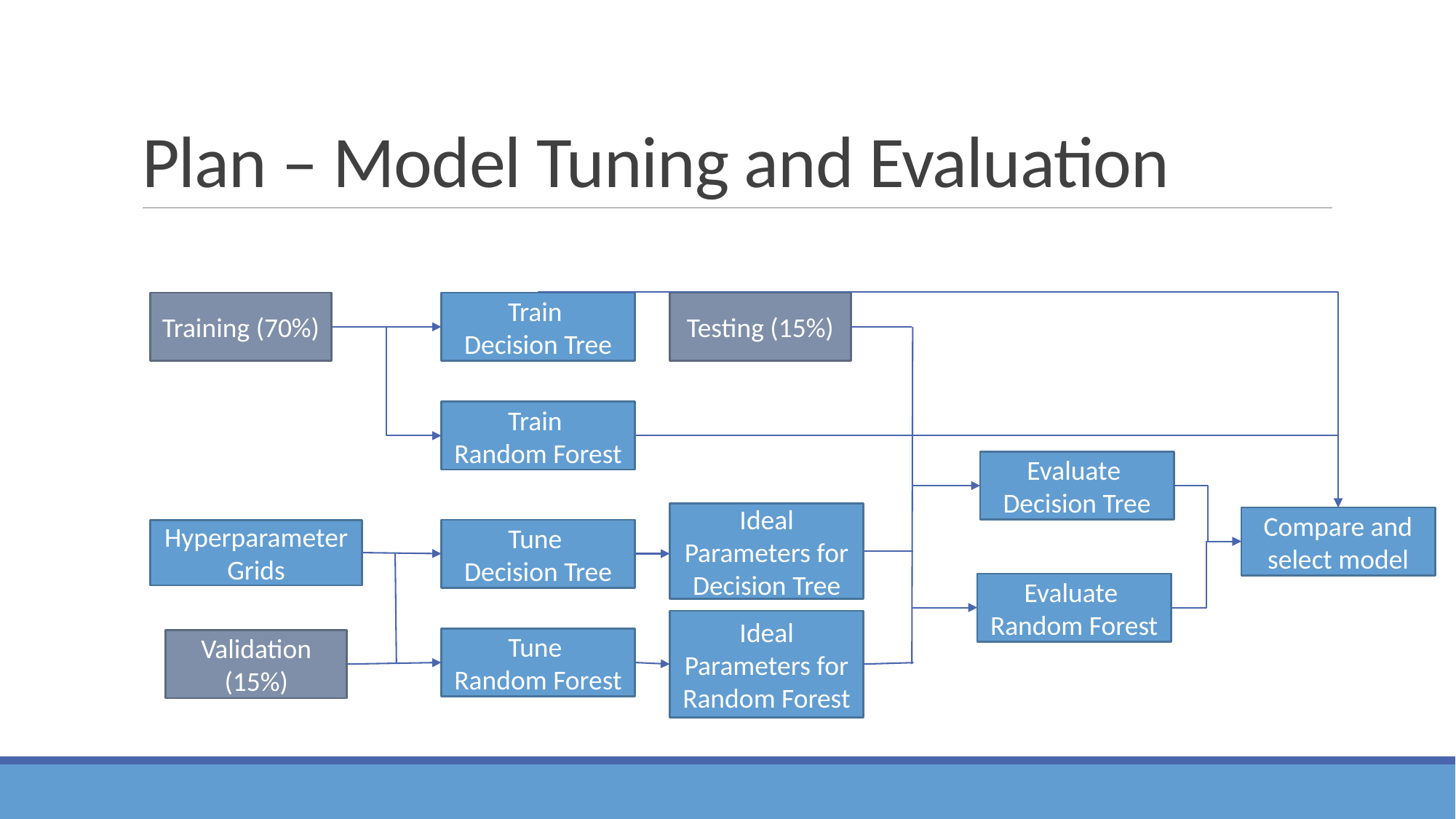

# Plan – Model Tuning and Evaluation

Training (70%)
Train
Decision Tree
Testing (15%)
Train
Random Forest
Evaluate
Decision Tree
Ideal Parameters for Decision Tree
Compare and select model
Tune
Decision Tree
Hyperparameter
Grids
Evaluate
Random Forest
Ideal Parameters for Random Forest
Tune
Random Forest
Validation (15%)